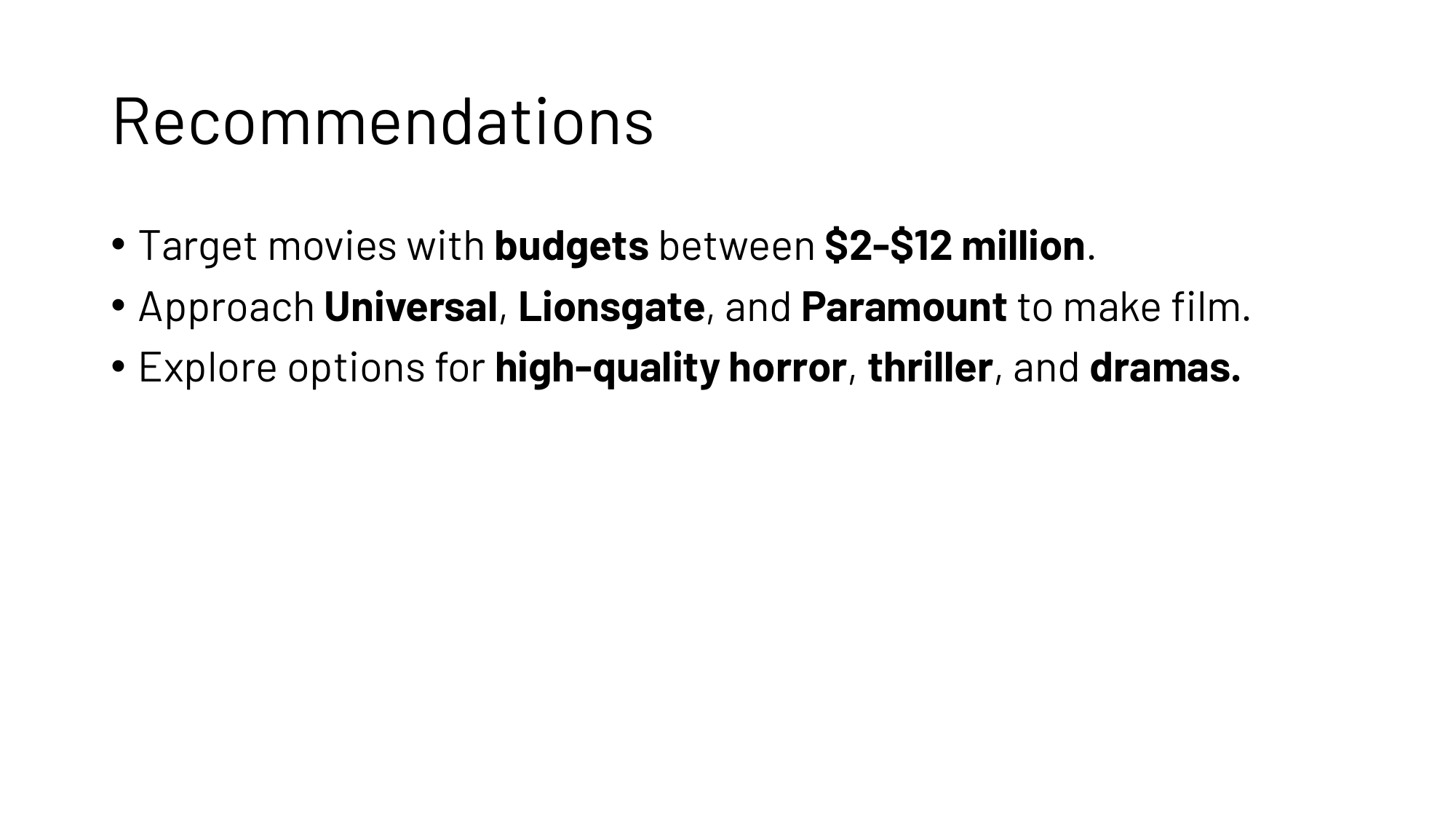

# Recommendations
Target movies with budgets between $2-$12 million.
Approach Universal, Lionsgate, and Paramount to make film.
Explore options for high-quality horror, thriller, and dramas.